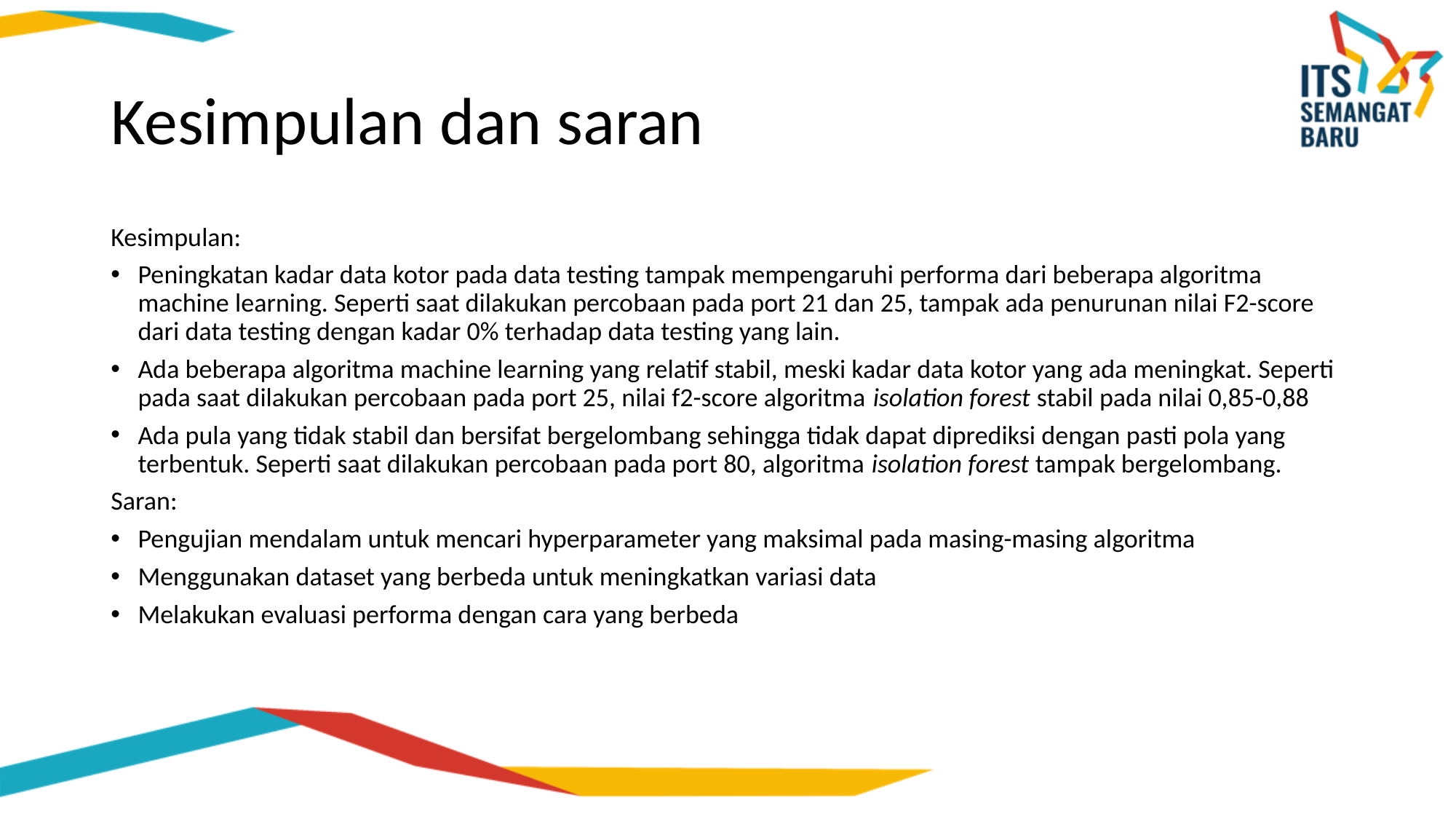

# Kesimpulan dan saran
Kesimpulan:
Peningkatan kadar data kotor pada data testing tampak mempengaruhi performa dari beberapa algoritma machine learning. Seperti saat dilakukan percobaan pada port 21 dan 25, tampak ada penurunan nilai F2-score dari data testing dengan kadar 0% terhadap data testing yang lain.
Ada beberapa algoritma machine learning yang relatif stabil, meski kadar data kotor yang ada meningkat. Seperti pada saat dilakukan percobaan pada port 25, nilai f2-score algoritma isolation forest stabil pada nilai 0,85-0,88
Ada pula yang tidak stabil dan bersifat bergelombang sehingga tidak dapat diprediksi dengan pasti pola yang terbentuk. Seperti saat dilakukan percobaan pada port 80, algoritma isolation forest tampak bergelombang.
Saran:
Pengujian mendalam untuk mencari hyperparameter yang maksimal pada masing-masing algoritma
Menggunakan dataset yang berbeda untuk meningkatkan variasi data
Melakukan evaluasi performa dengan cara yang berbeda